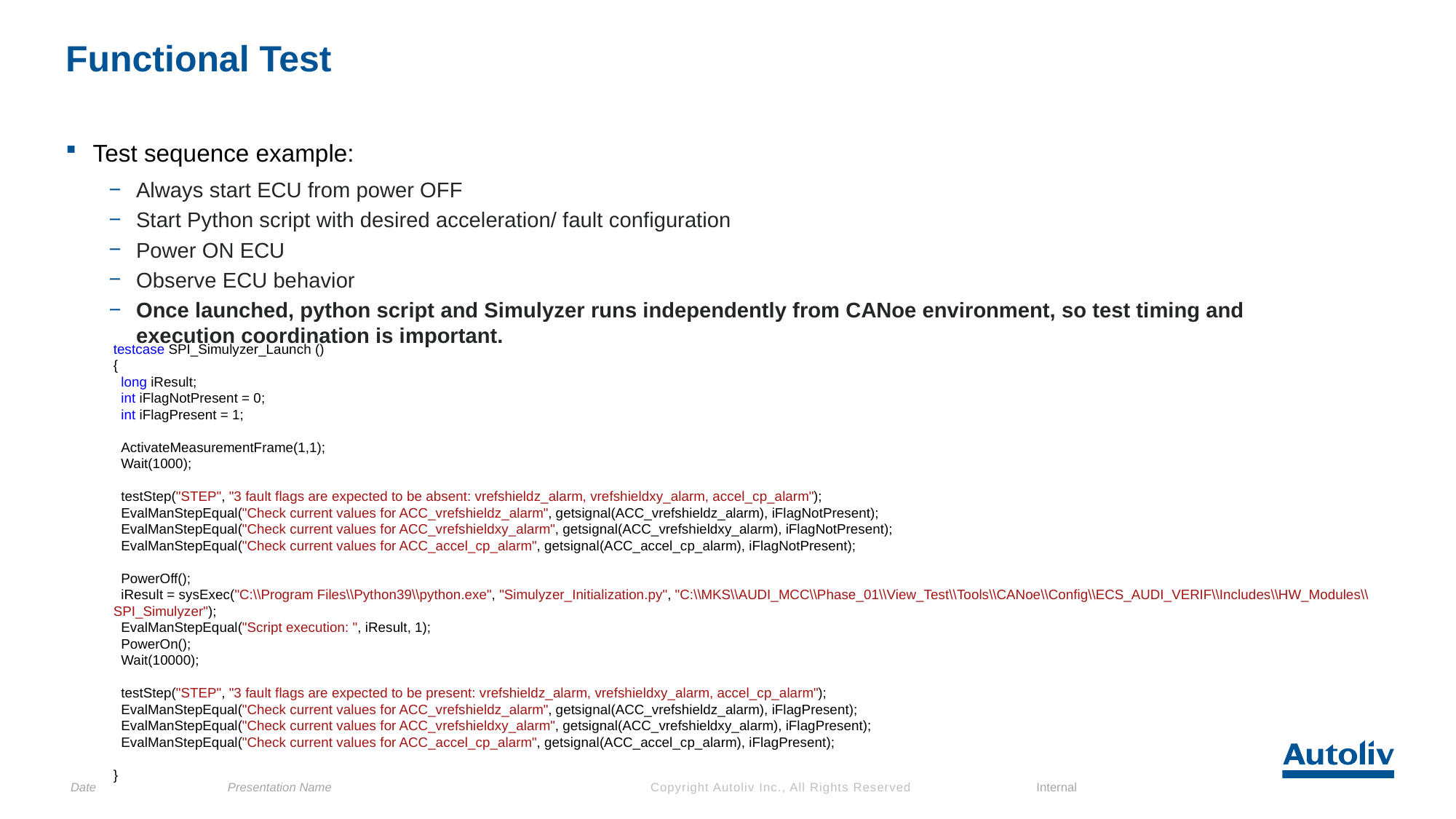

# Functional Test
Test sequence example:
Always start ECU from power OFF
Start Python script with desired acceleration/ fault configuration
Power ON ECU
Observe ECU behavior
Once launched, python script and Simulyzer runs independently from CANoe environment, so test timing and execution coordination is important.

testcase SPI_Simulyzer_Launch ()
{
  long iResult;
  int iFlagNotPresent = 0;
  int iFlagPresent = 1;

  ActivateMeasurementFrame(1,1);
  Wait(1000);

  testStep("STEP", "3 fault flags are expected to be absent: vrefshieldz_alarm, vrefshieldxy_alarm, accel_cp_alarm");
  EvalManStepEqual("Check current values for ACC_vrefshieldz_alarm", getsignal(ACC_vrefshieldz_alarm), iFlagNotPresent);
  EvalManStepEqual("Check current values for ACC_vrefshieldxy_alarm", getsignal(ACC_vrefshieldxy_alarm), iFlagNotPresent);
  EvalManStepEqual("Check current values for ACC_accel_cp_alarm", getsignal(ACC_accel_cp_alarm), iFlagNotPresent);

  PowerOff();
  iResult = sysExec("C:\\Program Files\\Python39\\python.exe", "Simulyzer_Initialization.py", "C:\\MKS\\AUDI_MCC\\Phase_01\\View_Test\\Tools\\CANoe\\Config\\ECS_AUDI_VERIF\\Includes\\HW_Modules\\SPI_Simulyzer");
  EvalManStepEqual("Script execution: ", iResult, 1);
  PowerOn();
  Wait(10000);

  testStep("STEP", "3 fault flags are expected to be present: vrefshieldz_alarm, vrefshieldxy_alarm, accel_cp_alarm");
  EvalManStepEqual("Check current values for ACC_vrefshieldz_alarm", getsignal(ACC_vrefshieldz_alarm), iFlagPresent);
  EvalManStepEqual("Check current values for ACC_vrefshieldxy_alarm", getsignal(ACC_vrefshieldxy_alarm), iFlagPresent);
  EvalManStepEqual("Check current values for ACC_accel_cp_alarm", getsignal(ACC_accel_cp_alarm), iFlagPresent);

}
Date
Presentation Name